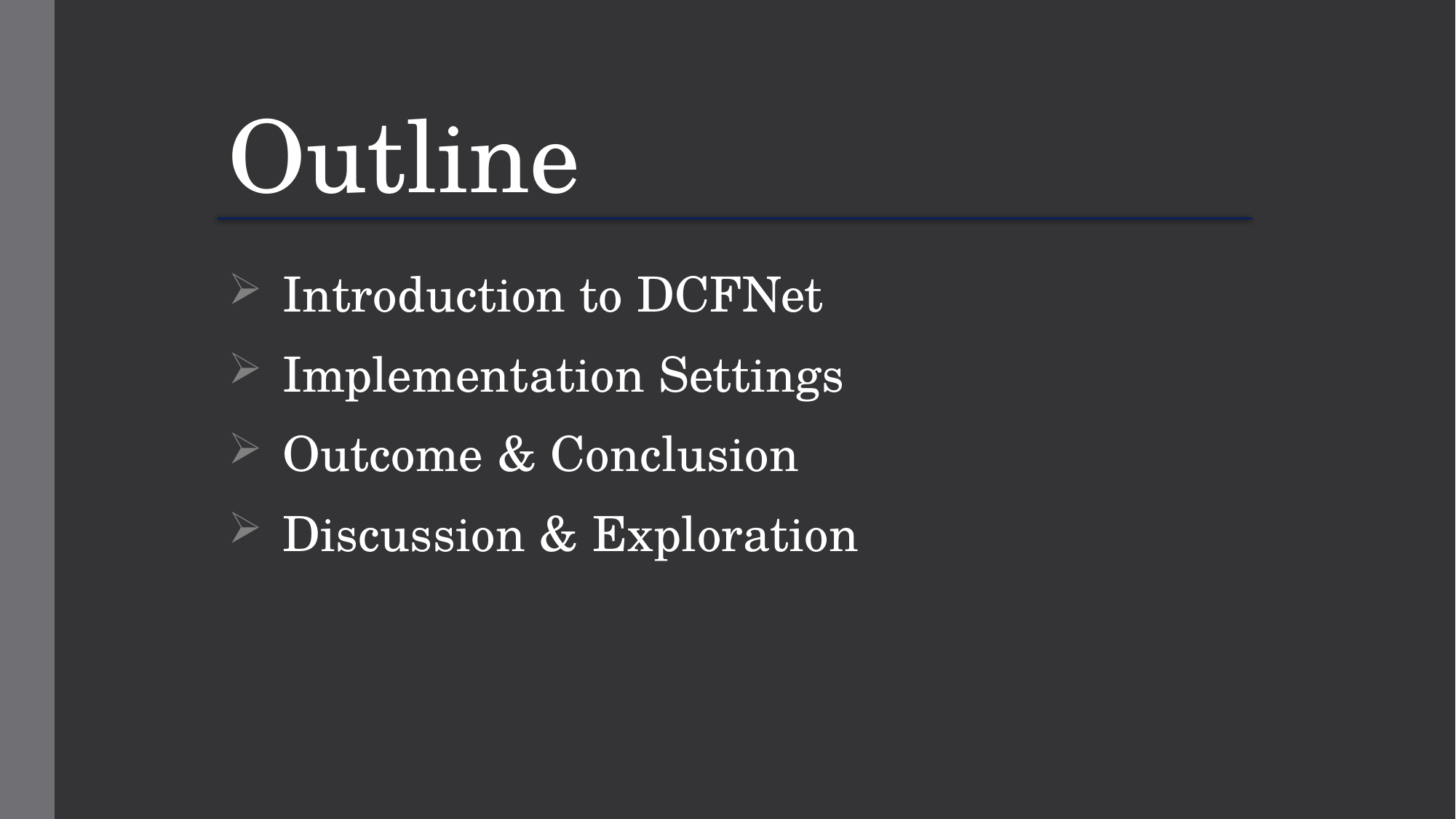

# Outline
Introduction to DCFNet
Implementation Settings
Outcome & Conclusion
Discussion & Exploration